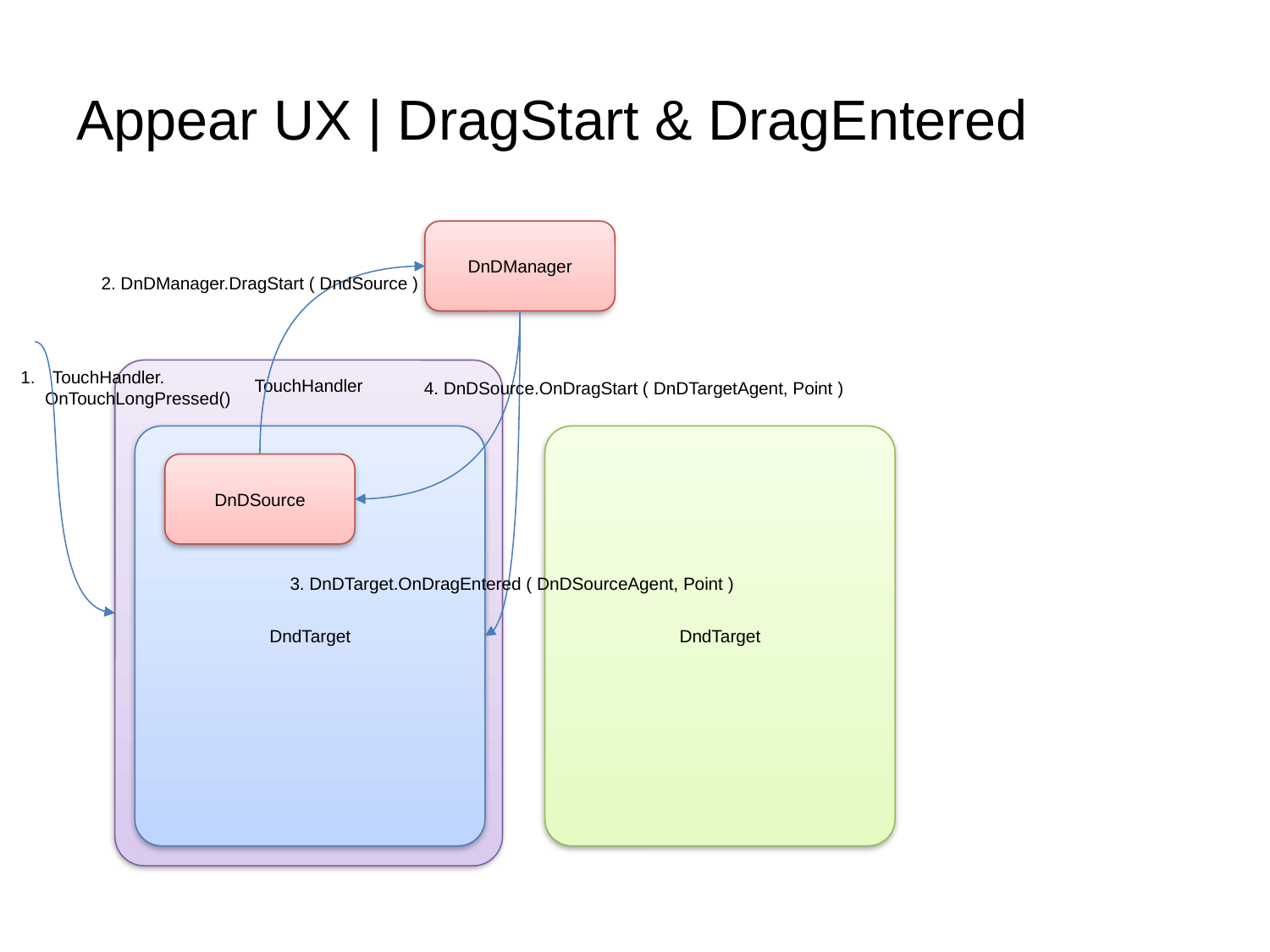

# Appear UX | DragStart & DragEntered
DnDManager
2. DnDManager.DragStart ( DndSource )
TouchHandler.
     OnTouchLongPressed()
TouchHandler
4. DnDSource.OnDragStart ( DnDTargetAgent, Point )
DndTarget
DndTarget
DnDSource
3. DnDTarget.OnDragEntered ( DnDSourceAgent, Point )